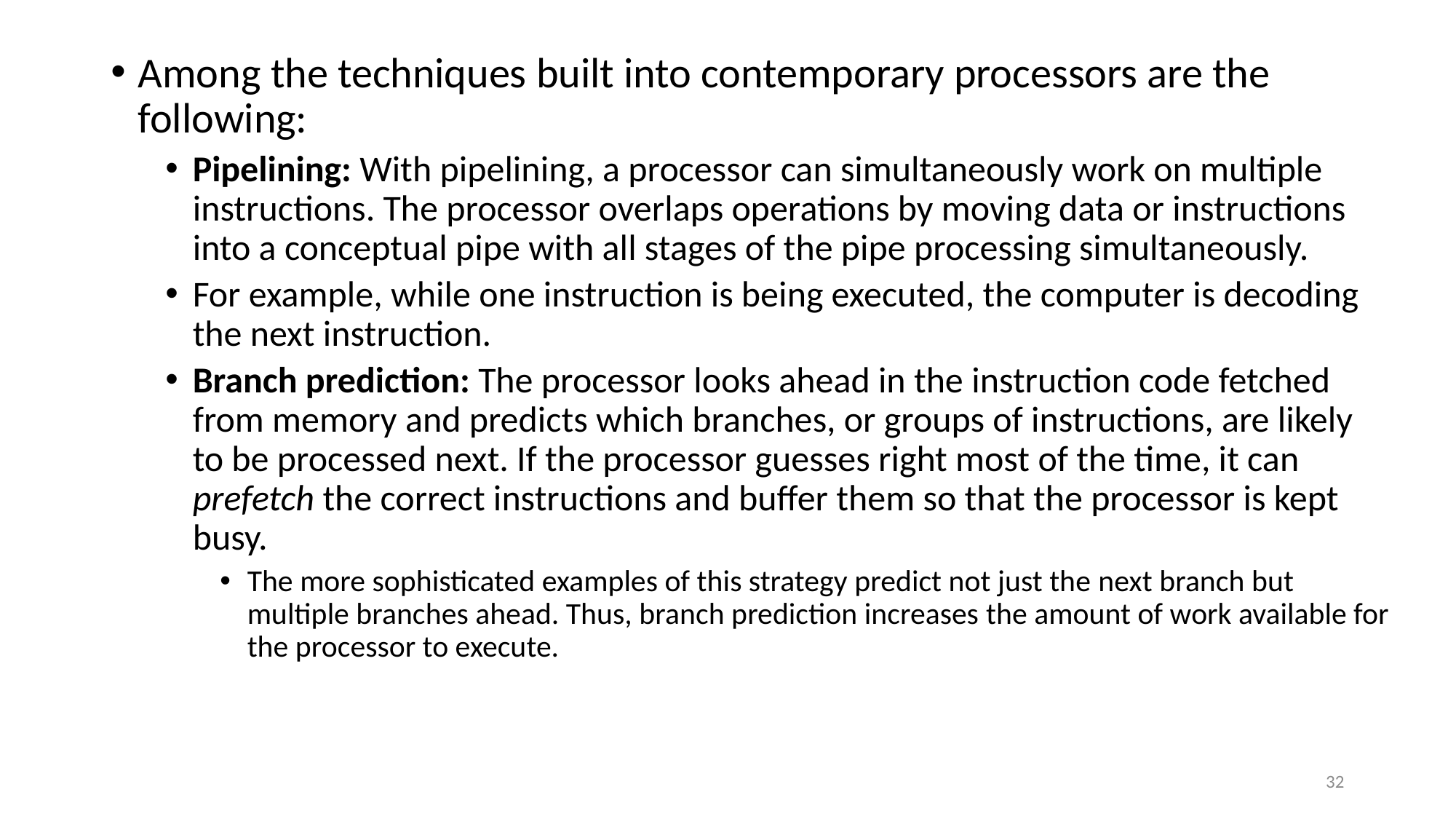

Among the techniques built into contemporary processors are the following:
Pipelining: With pipelining, a processor can simultaneously work on multiple instructions. The processor overlaps operations by moving data or instructions into a conceptual pipe with all stages of the pipe processing simultaneously.
For example, while one instruction is being executed, the computer is decoding the next instruction.
Branch prediction: The processor looks ahead in the instruction code fetched from memory and predicts which branches, or groups of instructions, are likely to be processed next. If the processor guesses right most of the time, it can prefetch the correct instructions and buffer them so that the processor is kept busy.
The more sophisticated examples of this strategy predict not just the next branch but multiple branches ahead. Thus, branch prediction increases the amount of work available for the processor to execute.

32